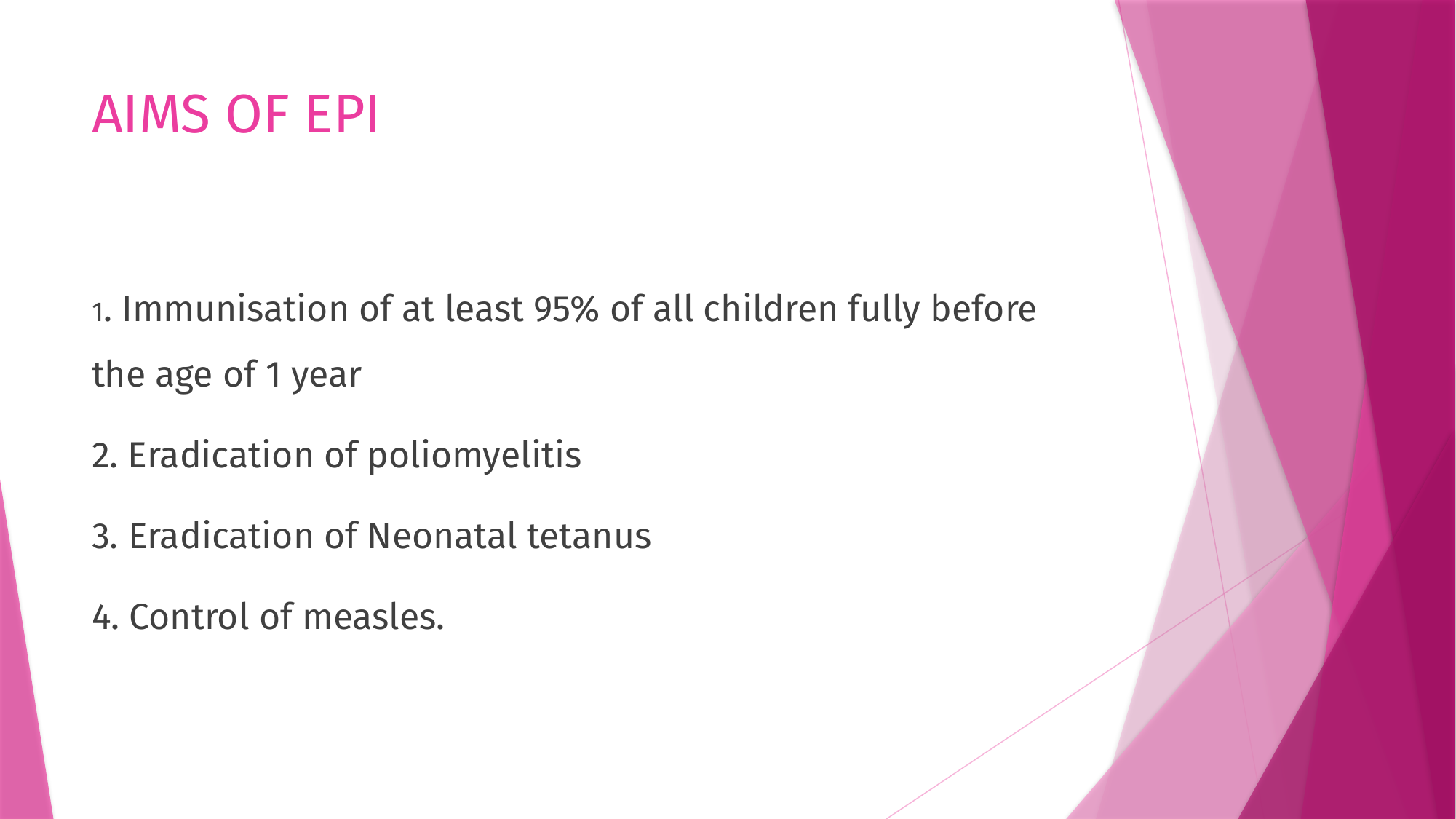

# AIMS OF EPI
1. Immunisation of at least 95% of all children fully before the age of 1 year
2. Eradication of poliomyelitis
3. Eradication of Neonatal tetanus
4. Control of measles.